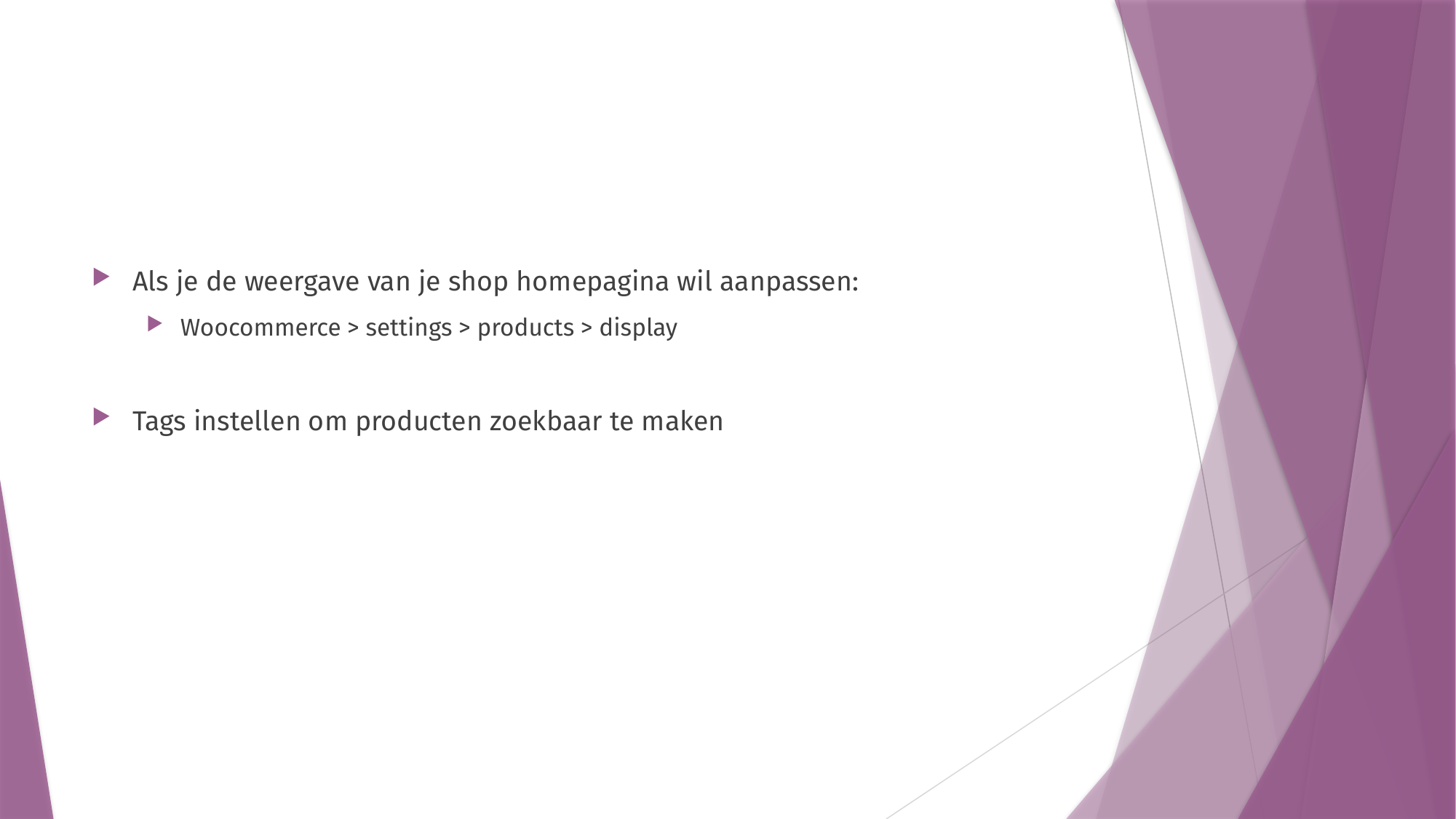

#
Als je de weergave van je shop homepagina wil aanpassen:
Woocommerce > settings > products > display

Tags instellen om producten zoekbaar te maken